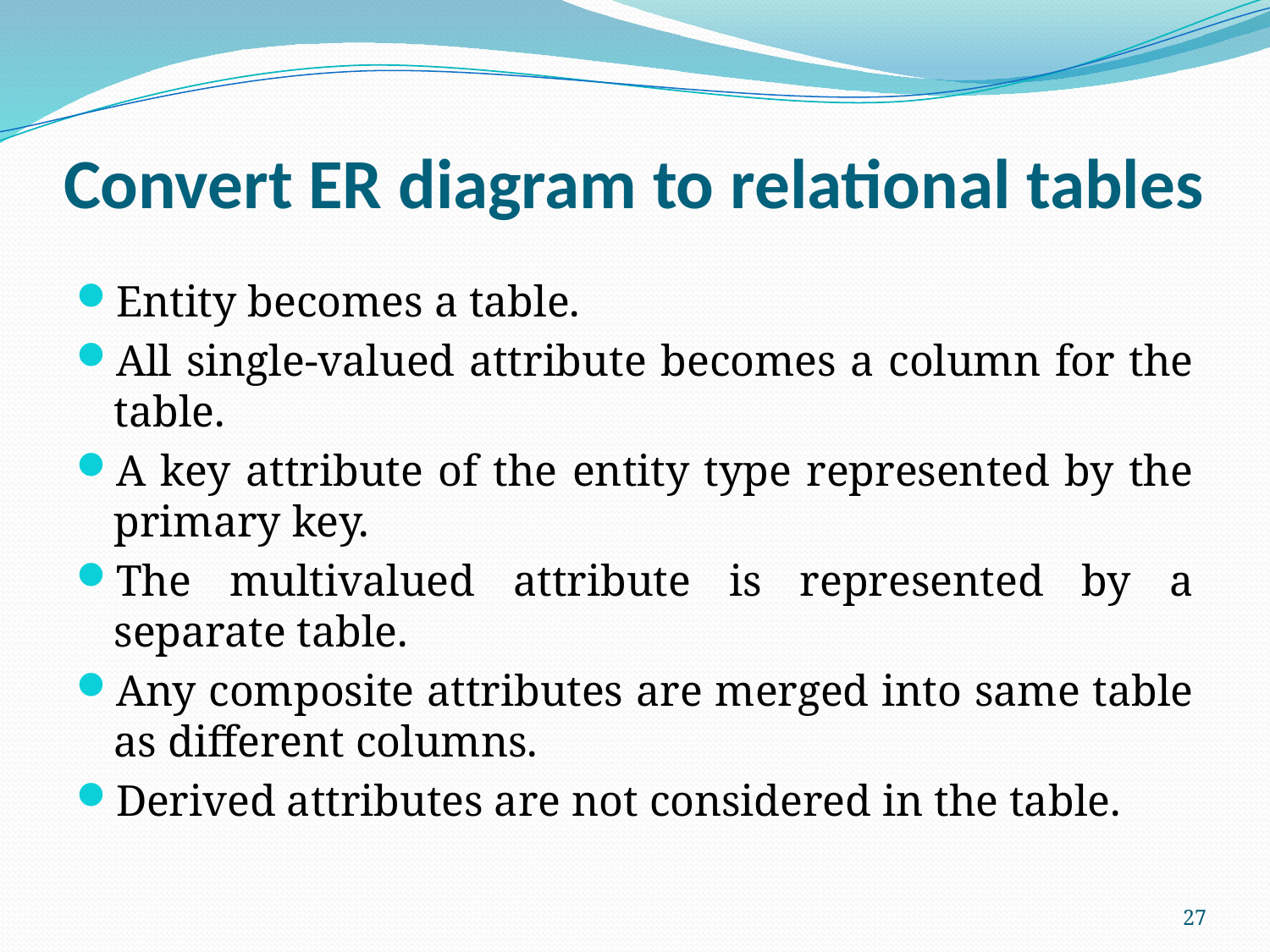

# Convert ER diagram to relational tables
Entity becomes a table.
All single-valued attribute becomes a column for the table.
A key attribute of the entity type represented by the primary key.
The multivalued attribute is represented by a separate table.
Any composite attributes are merged into same table as different columns.
Derived attributes are not considered in the table.
27